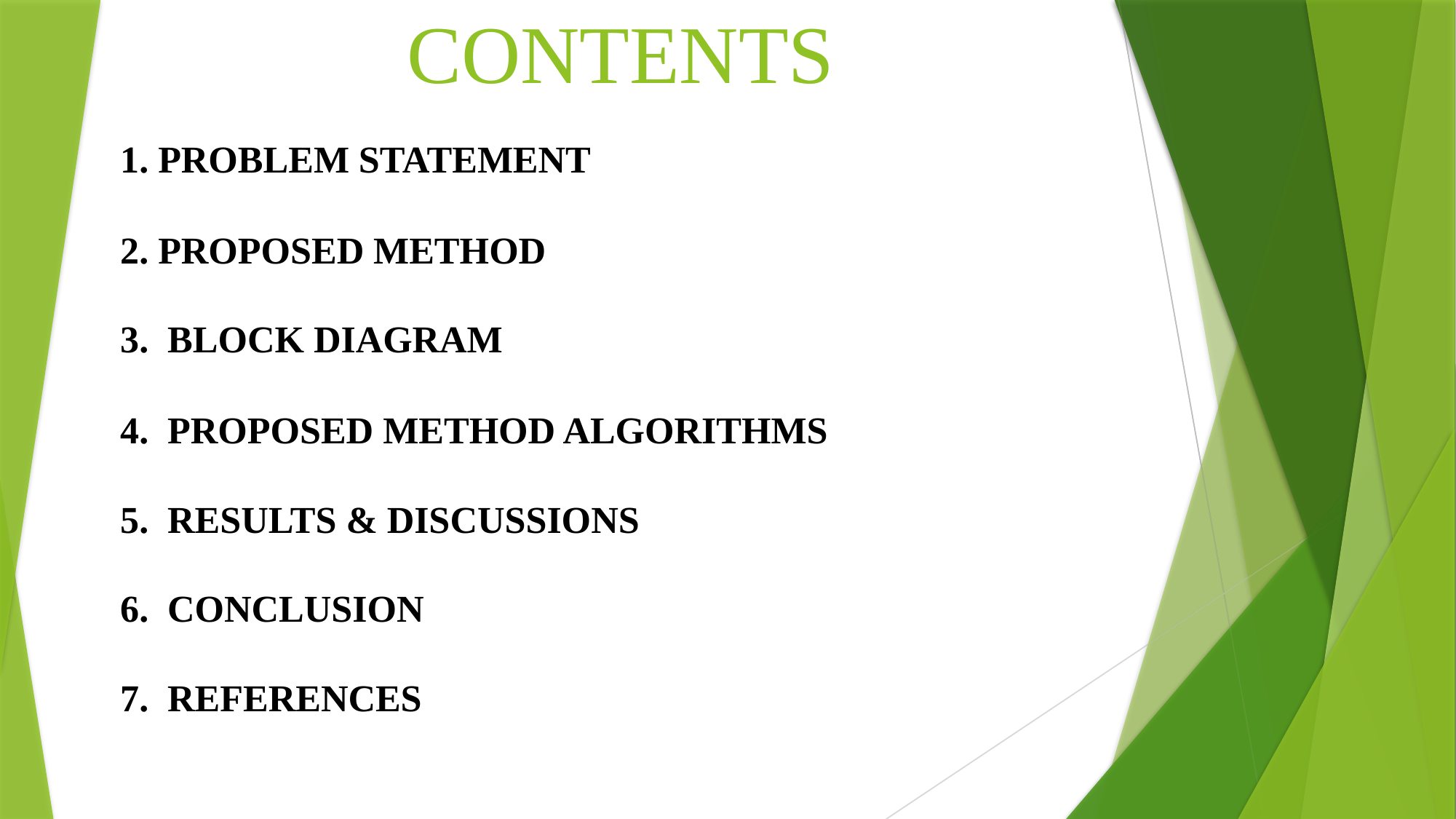

# CONTENTS
1. PROBLEM STATEMENT

2. PROPOSED METHOD

3.  BLOCK DIAGRAM

4.  PROPOSED METHOD ALGORITHMS

5.  RESULTS & DISCUSSIONS

6.  CONCLUSION

7.  REFERENCES